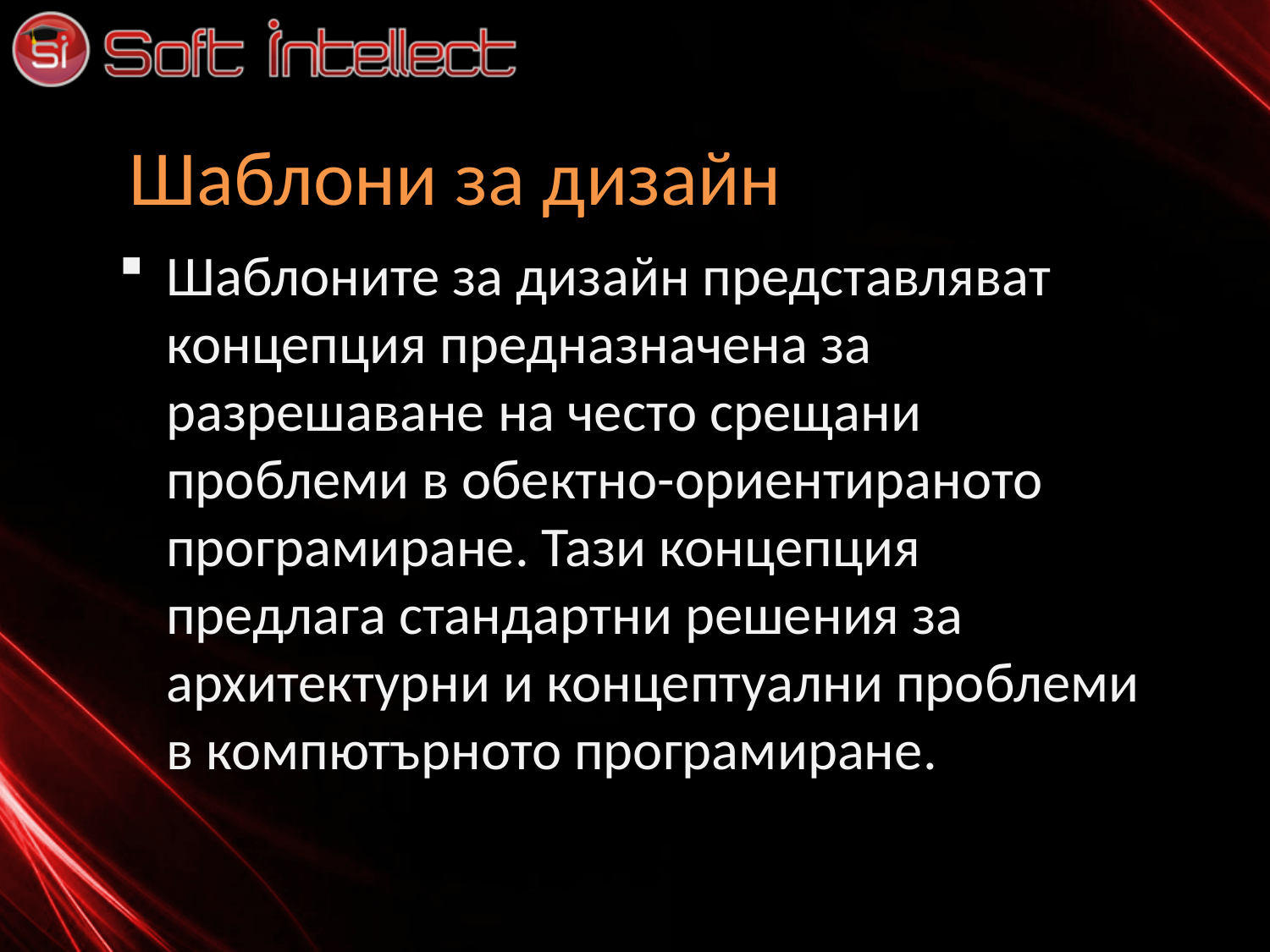

# Шаблони за дизайн
Шаблоните за дизайн представляват концепция предназначена за разрешаване на често срещани проблеми в обектно-ориентираното програмиране. Тази концепция предлага стандартни решения за архитектурни и концептуални проблеми в компютърното програмиране.